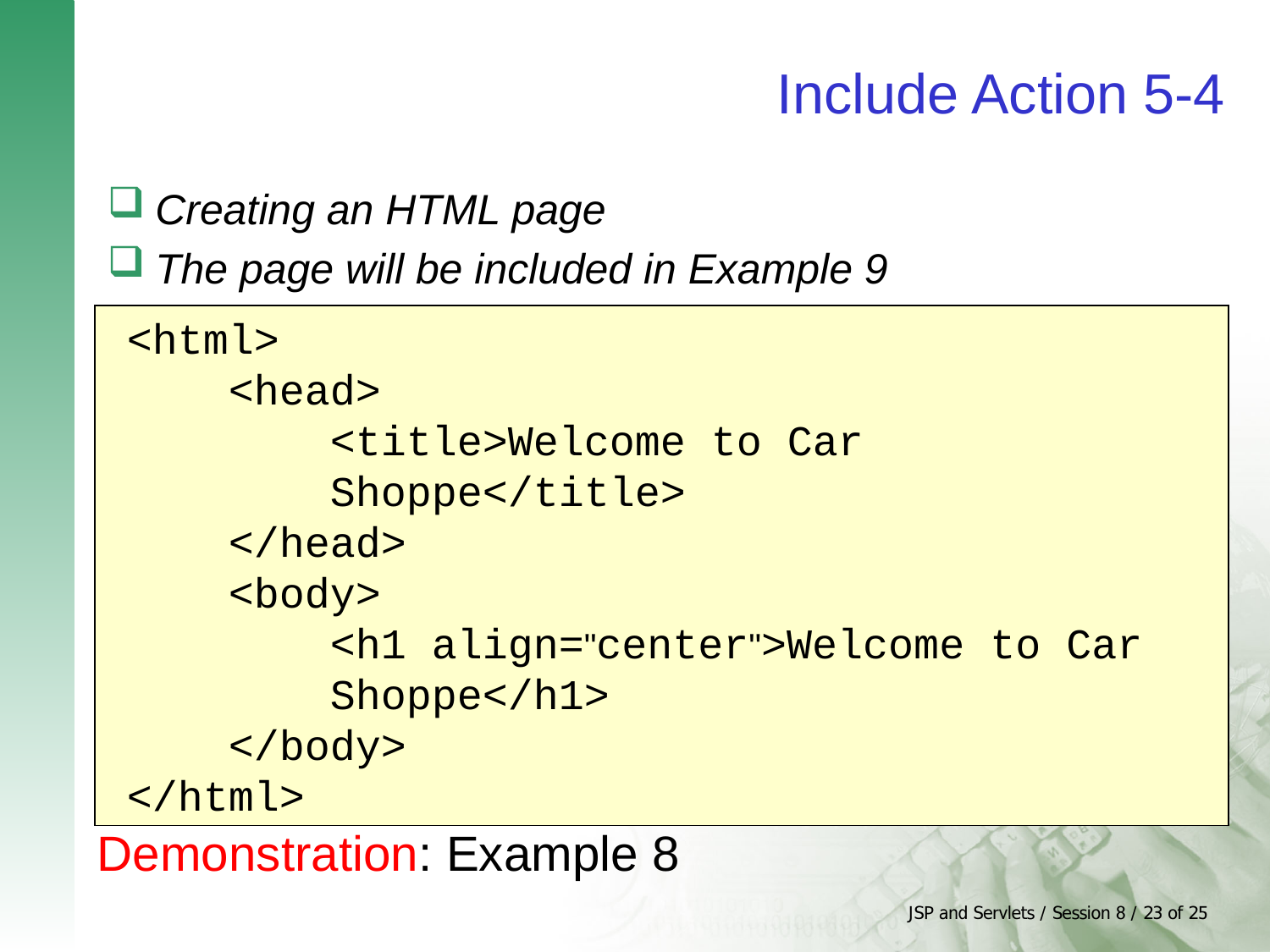

# Include Action 5-4
Creating an HTML page
The page will be included in Example 9
<html>
    <head>
        <title>Welcome to Car
        Shoppe</title>
    </head>
    <body>
        <h1 align="center">Welcome to Car
        Shoppe</h1>
    </body>
</html>
Demonstration: Example 8